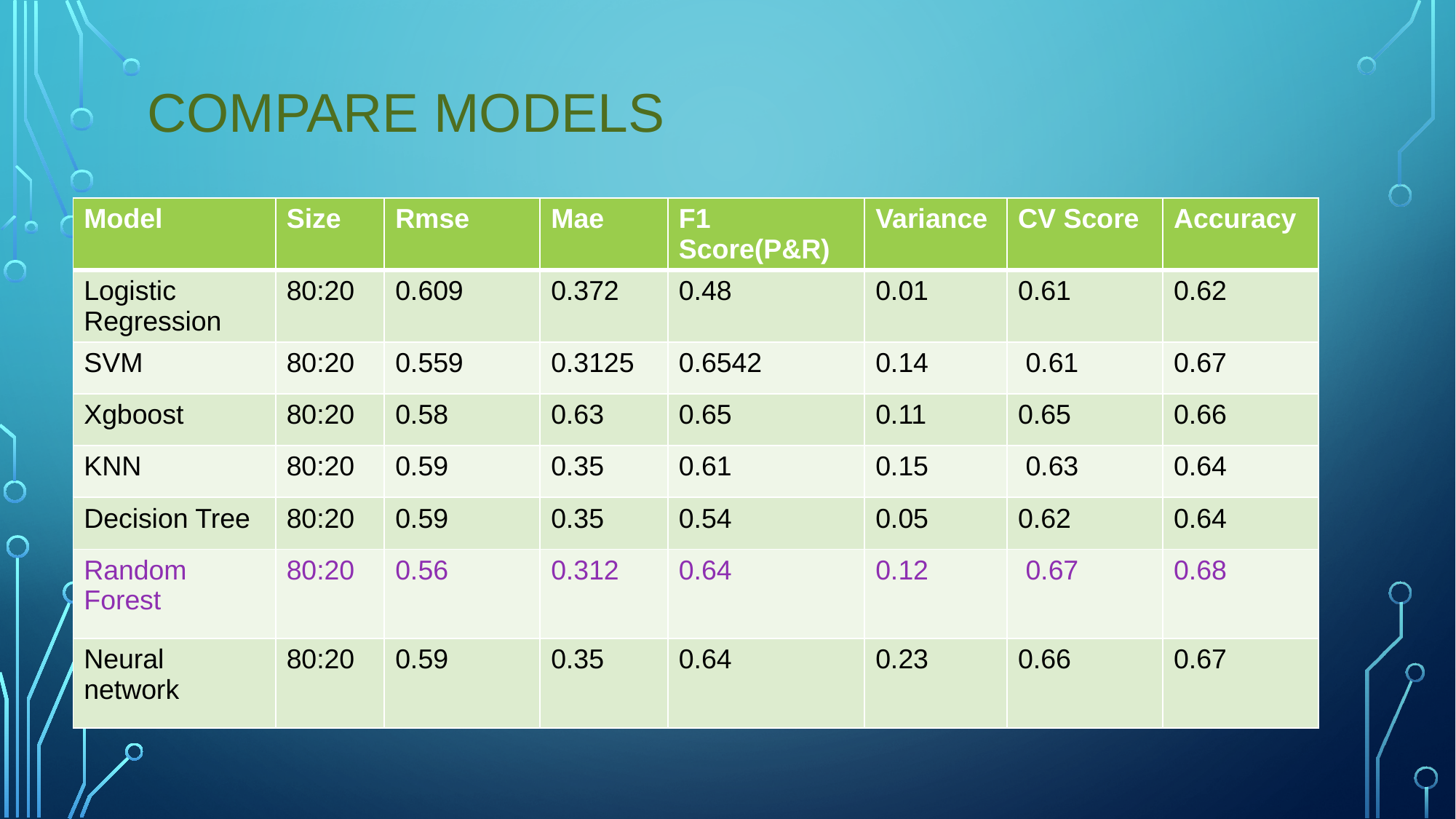

# Compare models
| Model | Size | Rmse | Mae | F1 Score(P&R) | Variance | CV Score | Accuracy |
| --- | --- | --- | --- | --- | --- | --- | --- |
| Logistic Regression | 80:20 | 0.609 | 0.372 | 0.48 | 0.01 | 0.61 | 0.62 |
| SVM | 80:20 | 0.559 | 0.3125 | 0.6542 | 0.14 | 0.61 | 0.67 |
| Xgboost | 80:20 | 0.58 | 0.63 | 0.65 | 0.11 | 0.65 | 0.66 |
| KNN | 80:20 | 0.59 | 0.35 | 0.61 | 0.15 | 0.63 | 0.64 |
| Decision Tree | 80:20 | 0.59 | 0.35 | 0.54 | 0.05 | 0.62 | 0.64 |
| Random Forest | 80:20 | 0.56 | 0.312 | 0.64 | 0.12 | 0.67 | 0.68 |
| Neural network | 80:20 | 0.59 | 0.35 | 0.64 | 0.23 | 0.66 | 0.67 |